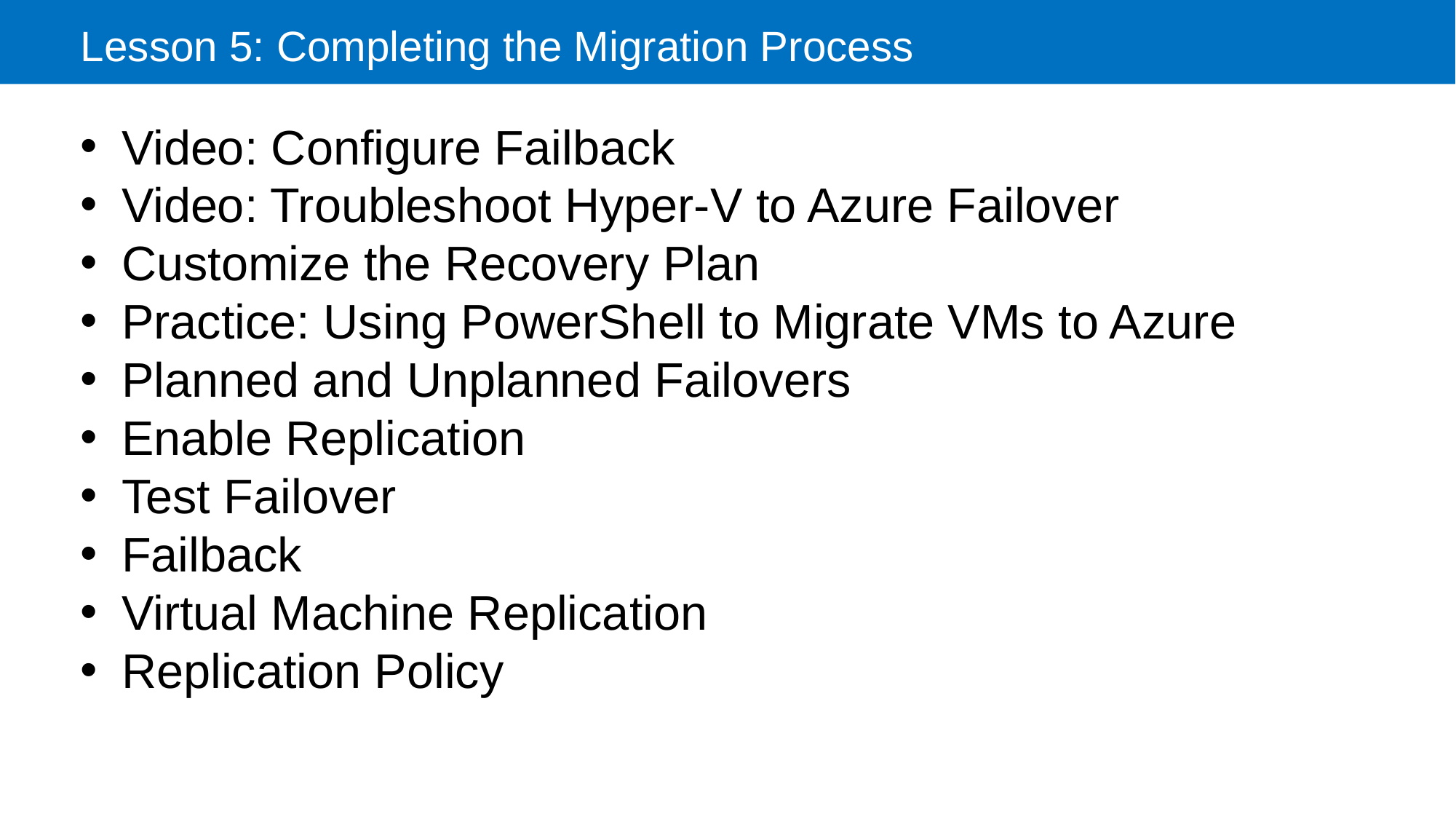

Lesson 5: Completing the Migration Process
Video: Configure Failback
Video: Troubleshoot Hyper-V to Azure Failover
Customize the Recovery Plan
Practice: Using PowerShell to Migrate VMs to Azure
Planned and Unplanned Failovers
Enable Replication
Test Failover
Failback
Virtual Machine Replication
Replication Policy